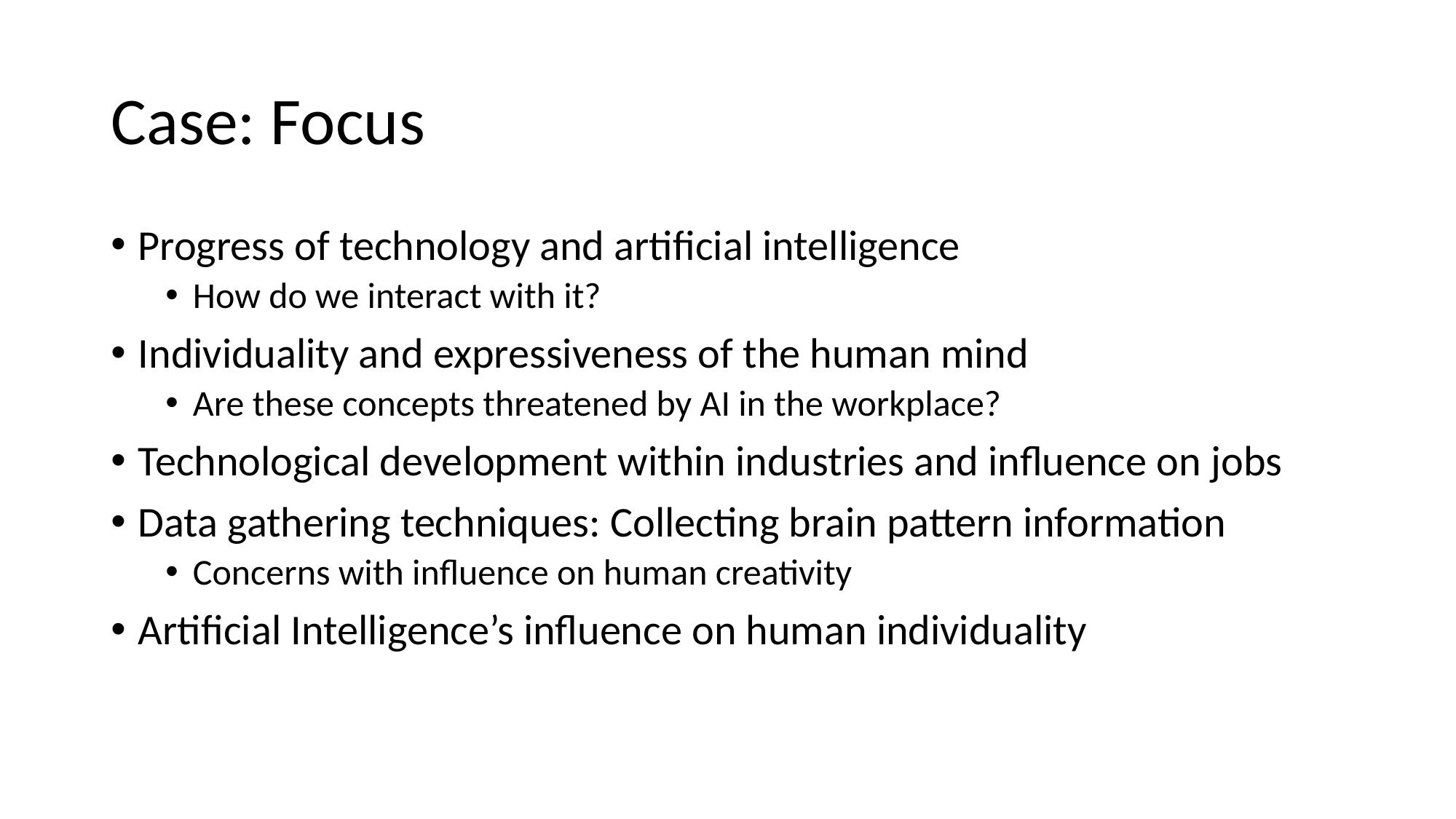

# Case: Focus
Progress of technology and artificial intelligence
How do we interact with it?
Individuality and expressiveness of the human mind
Are these concepts threatened by AI in the workplace?
Technological development within industries and influence on jobs
Data gathering techniques: Collecting brain pattern information
Concerns with influence on human creativity
Artificial Intelligence’s influence on human individuality